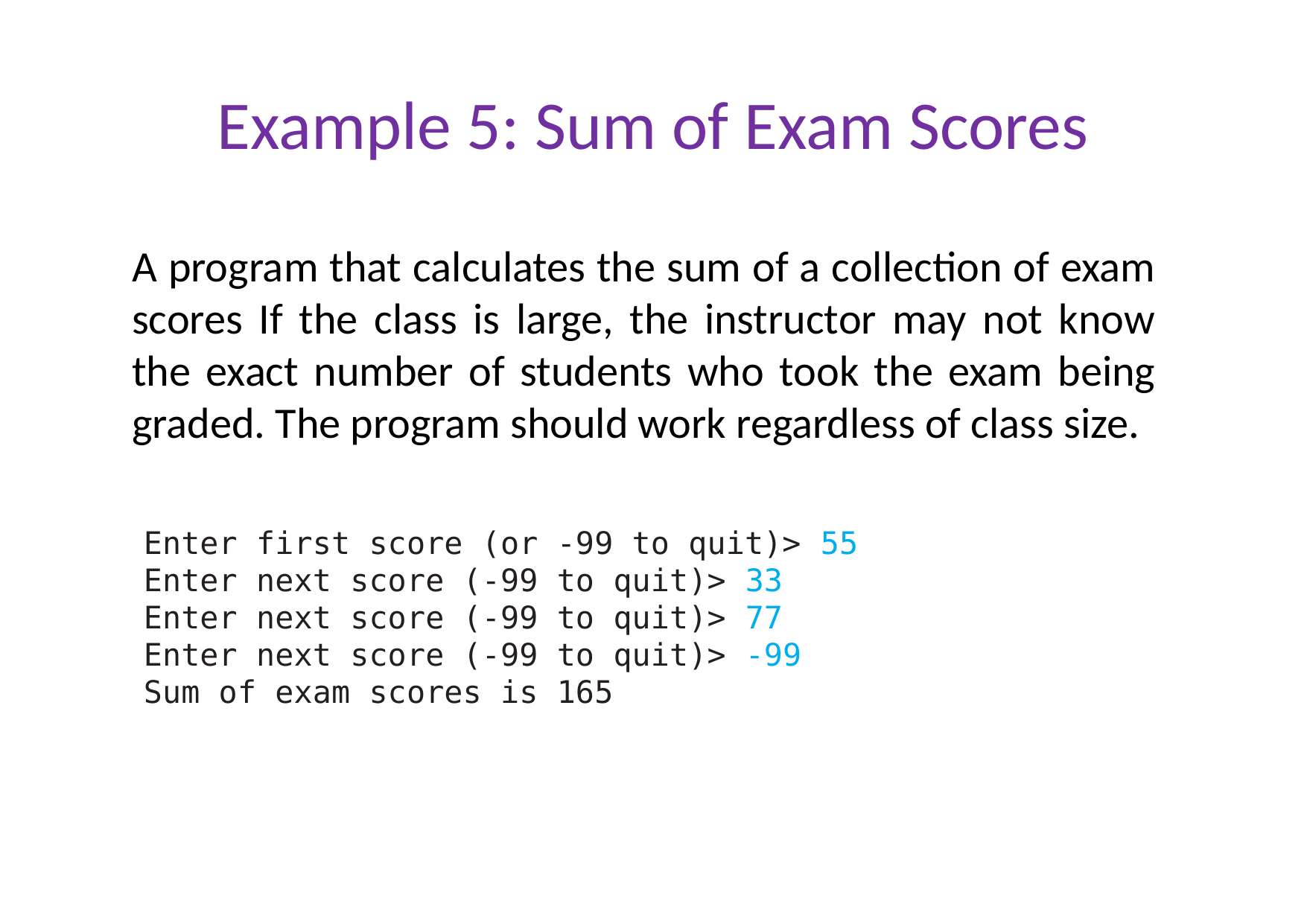

# Example 5: Sum of Exam Scores
A program that calculates the sum of a collection of exam scores If the class is large, the instructor may not know the exact number of students who took the exam being graded. The program should work regardless of class size.
Enter first score (or -99 to quit)> 55
Enter next score (-99 to quit)> 33
Enter next score (-99 to quit)> 77
Enter next score (-99 to quit)> -99
Sum of exam scores is 165